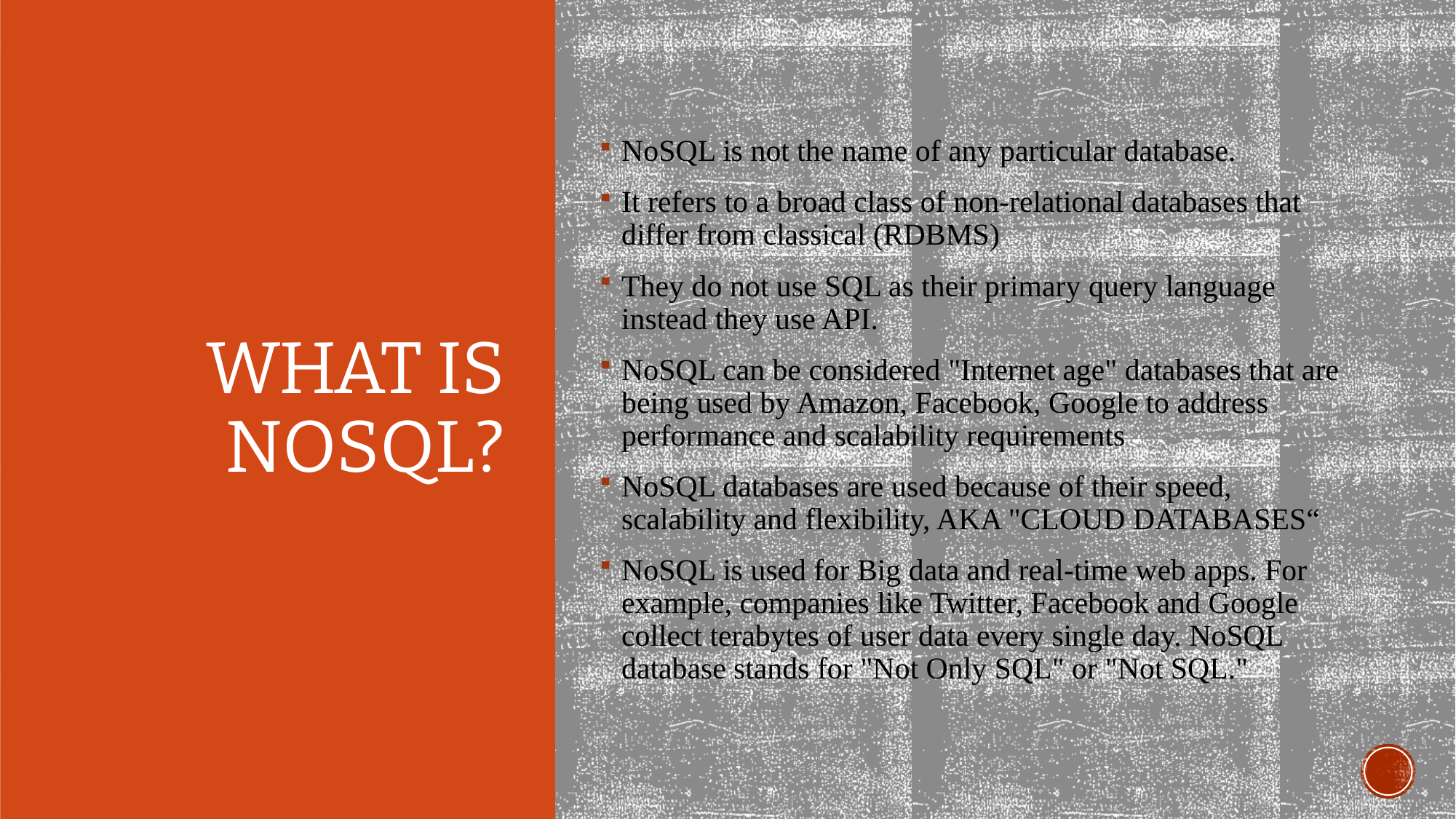

NoSQL is not the name of any particular database.
It refers to a broad class of non-relational databases that differ from classical (RDBMS)
They do not use SQL as their primary query language instead they use API.
NoSQL can be considered "Internet age" databases that are being used by Amazon, Facebook, Google to address performance and scalability requirements
NoSQL databases are used because of their speed, scalability and flexibility, AKA "CLOUD DATABASES“
NoSQL is used for Big data and real-time web apps. For example, companies like Twitter, Facebook and Google collect terabytes of user data every single day. NoSQL database stands for "Not Only SQL" or "Not SQL."
# What is nosql?